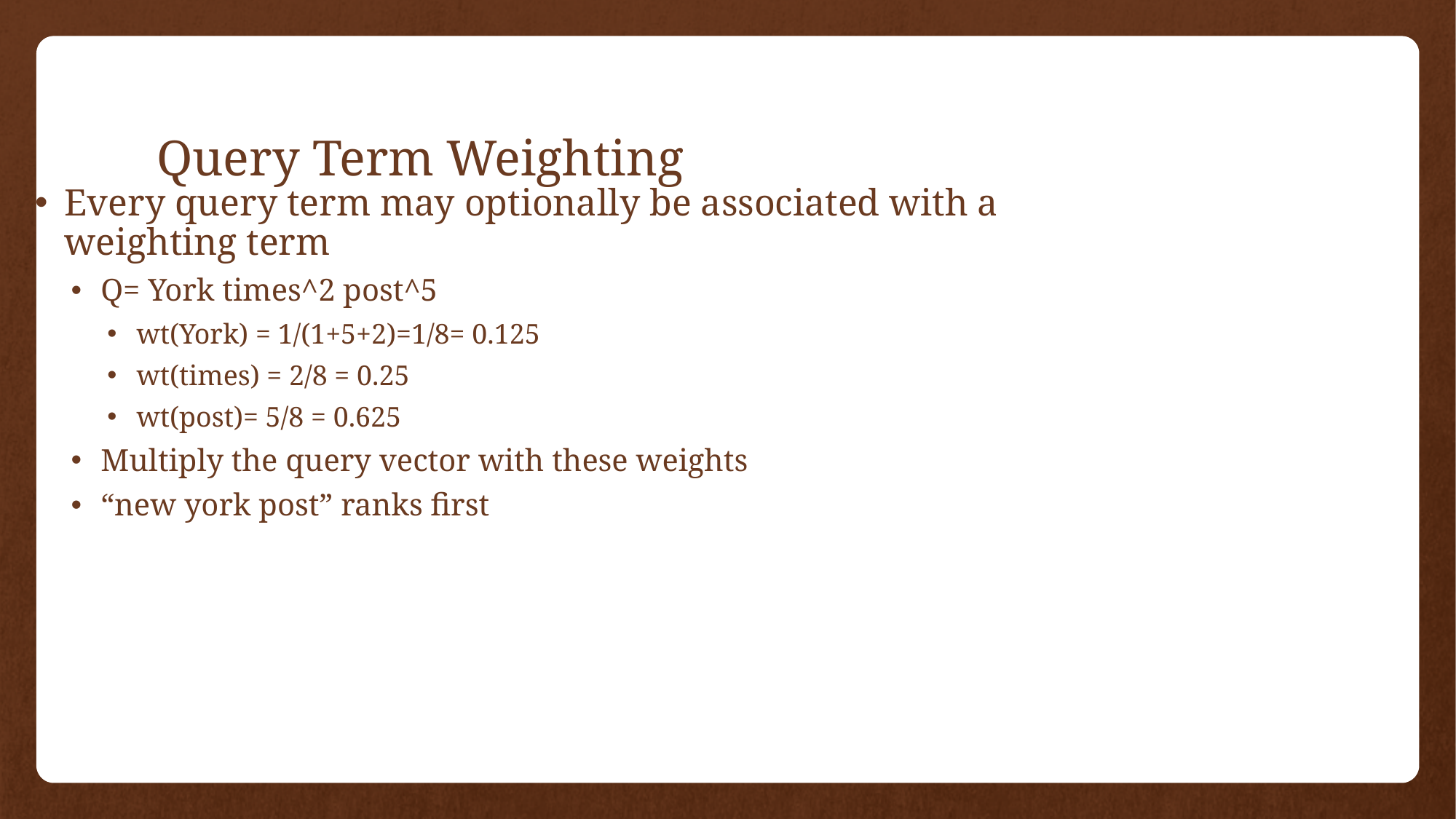

# Query Term Weighting
Every query term may optionally be associated with a weighting term
Q= York times^2 post^5
wt(York) = 1/(1+5+2)=1/8= 0.125
wt(times) = 2/8 = 0.25
wt(post)= 5/8 = 0.625
Multiply the query vector with these weights
“new york post” ranks first